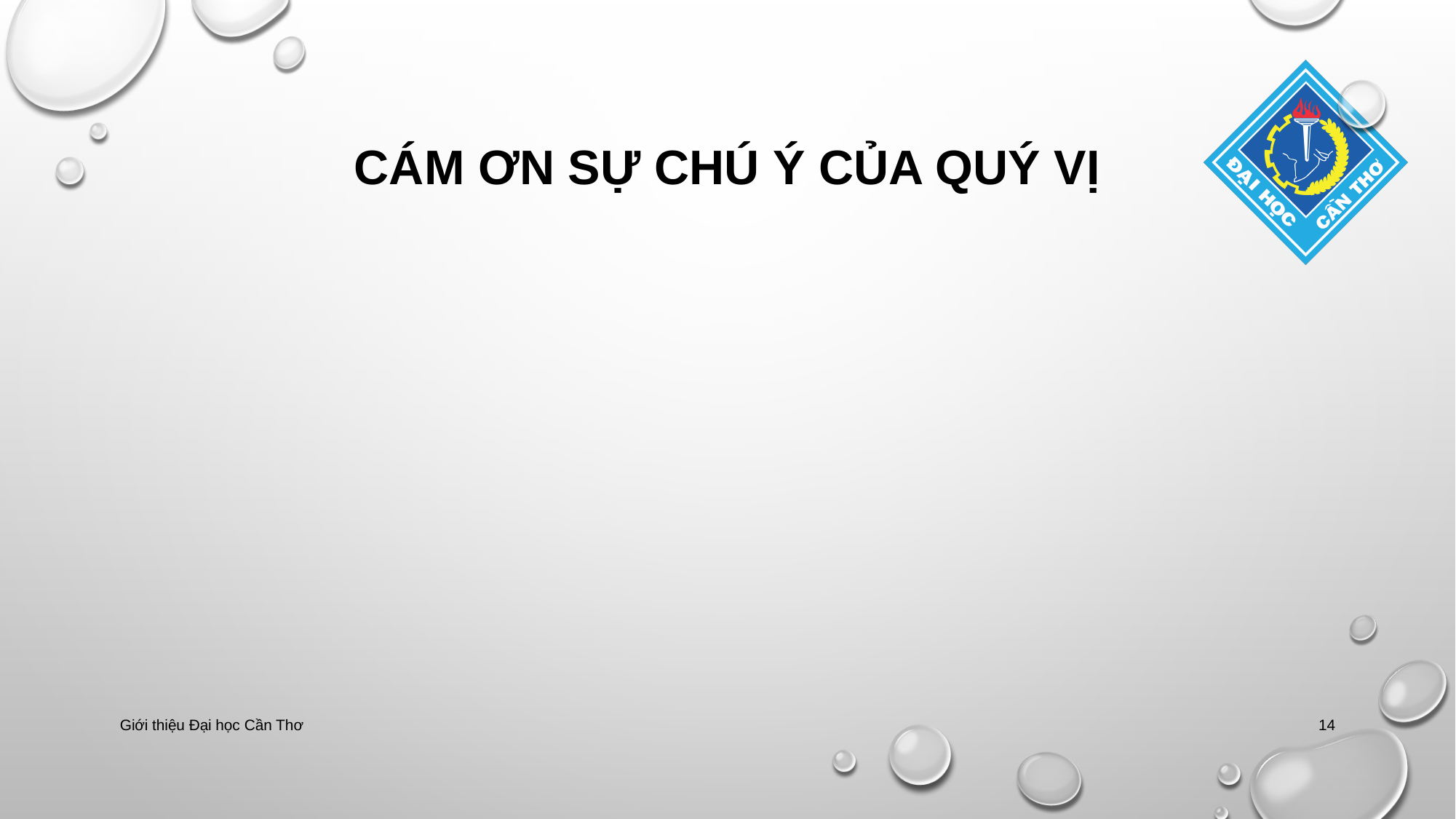

# Cám ơn sự chú ý của quý vị

Giới thiệu Đại học Cần Thơ
14